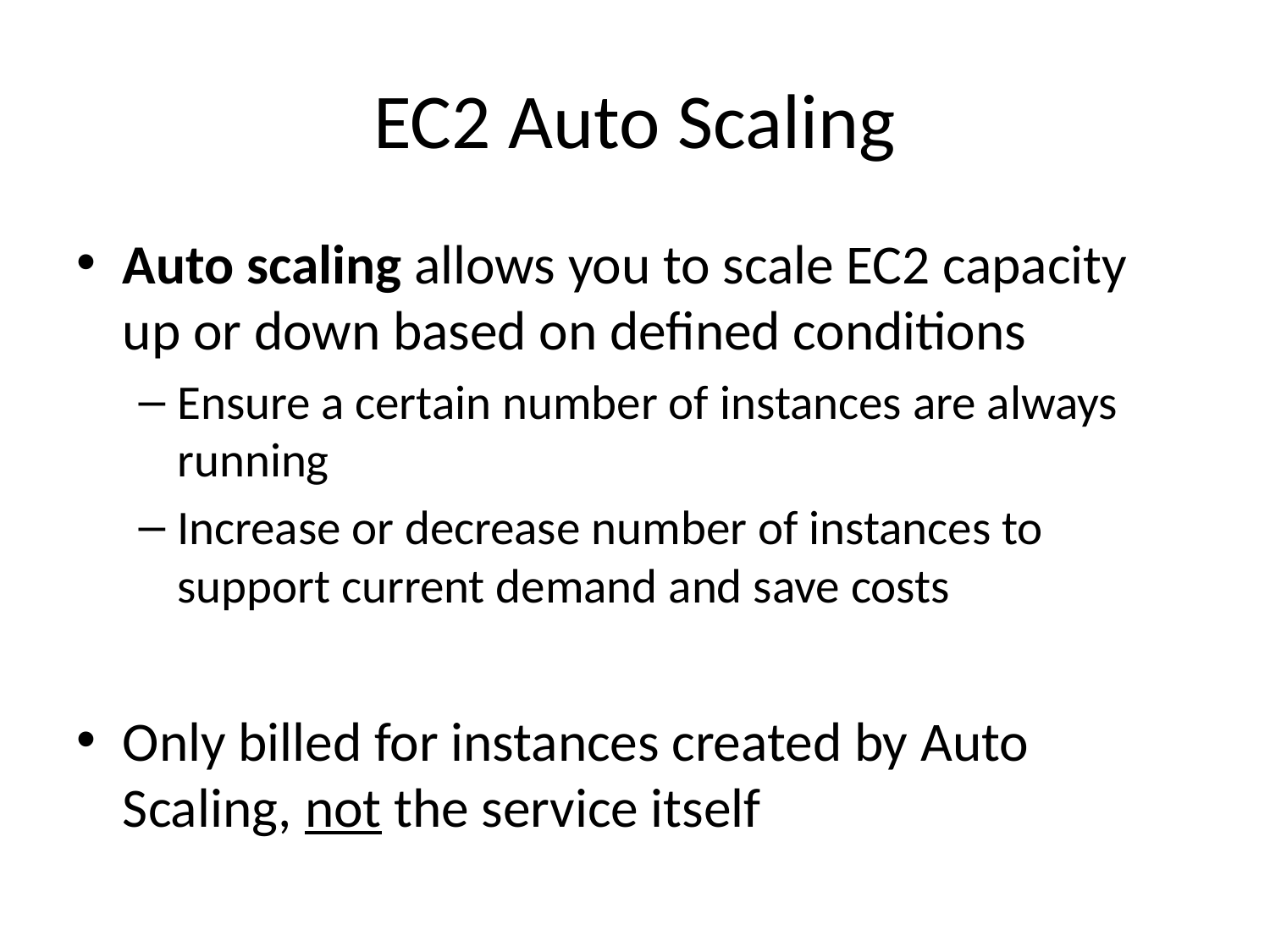

# EC2 Auto Scaling
Auto scaling allows you to scale EC2 capacity up or down based on defined conditions
Ensure a certain number of instances are always running
Increase or decrease number of instances to support current demand and save costs

Only billed for instances created by Auto Scaling, not the service itself